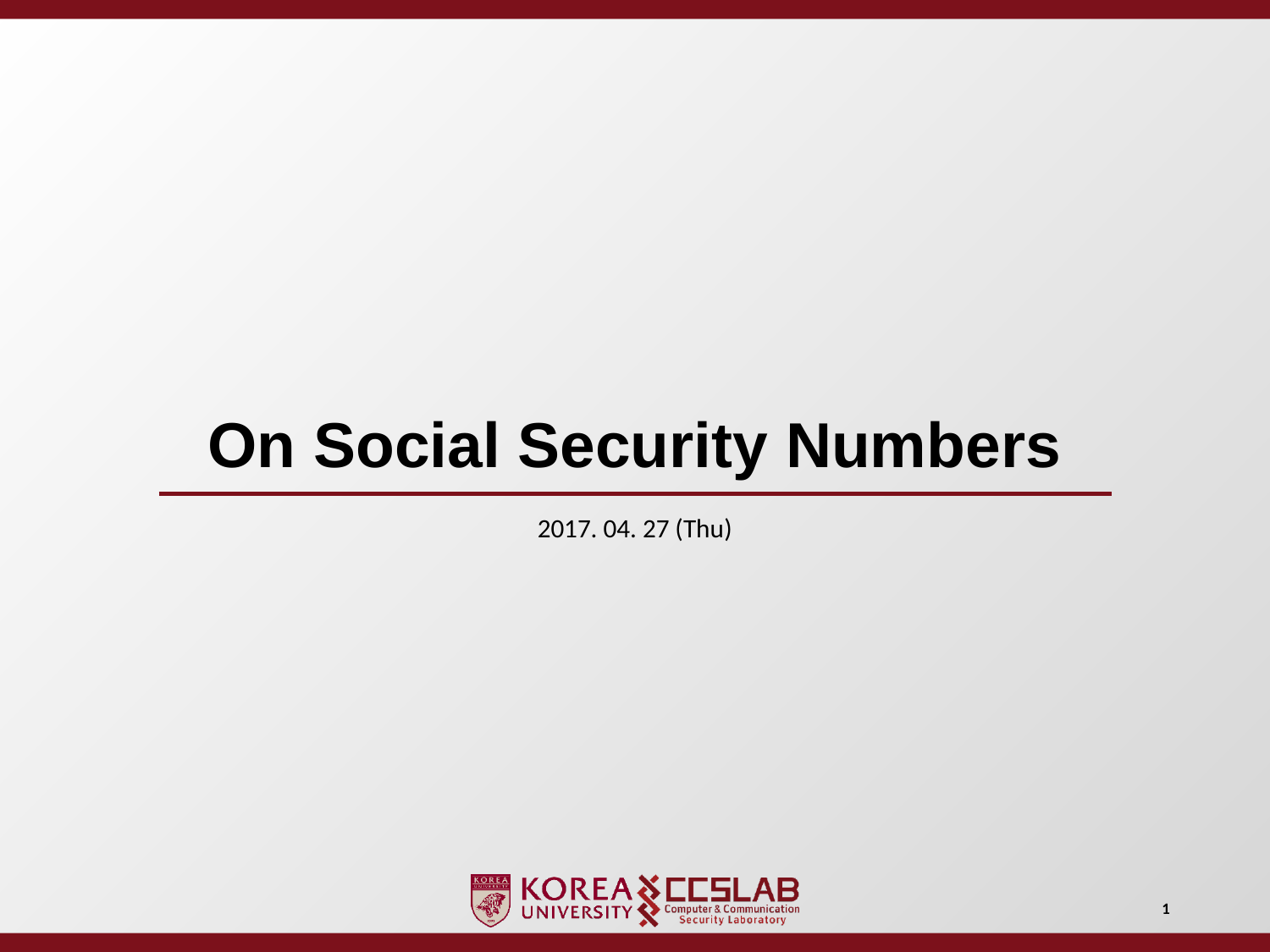

# On Social Security Numbers
2017. 04. 27 (Thu)

1